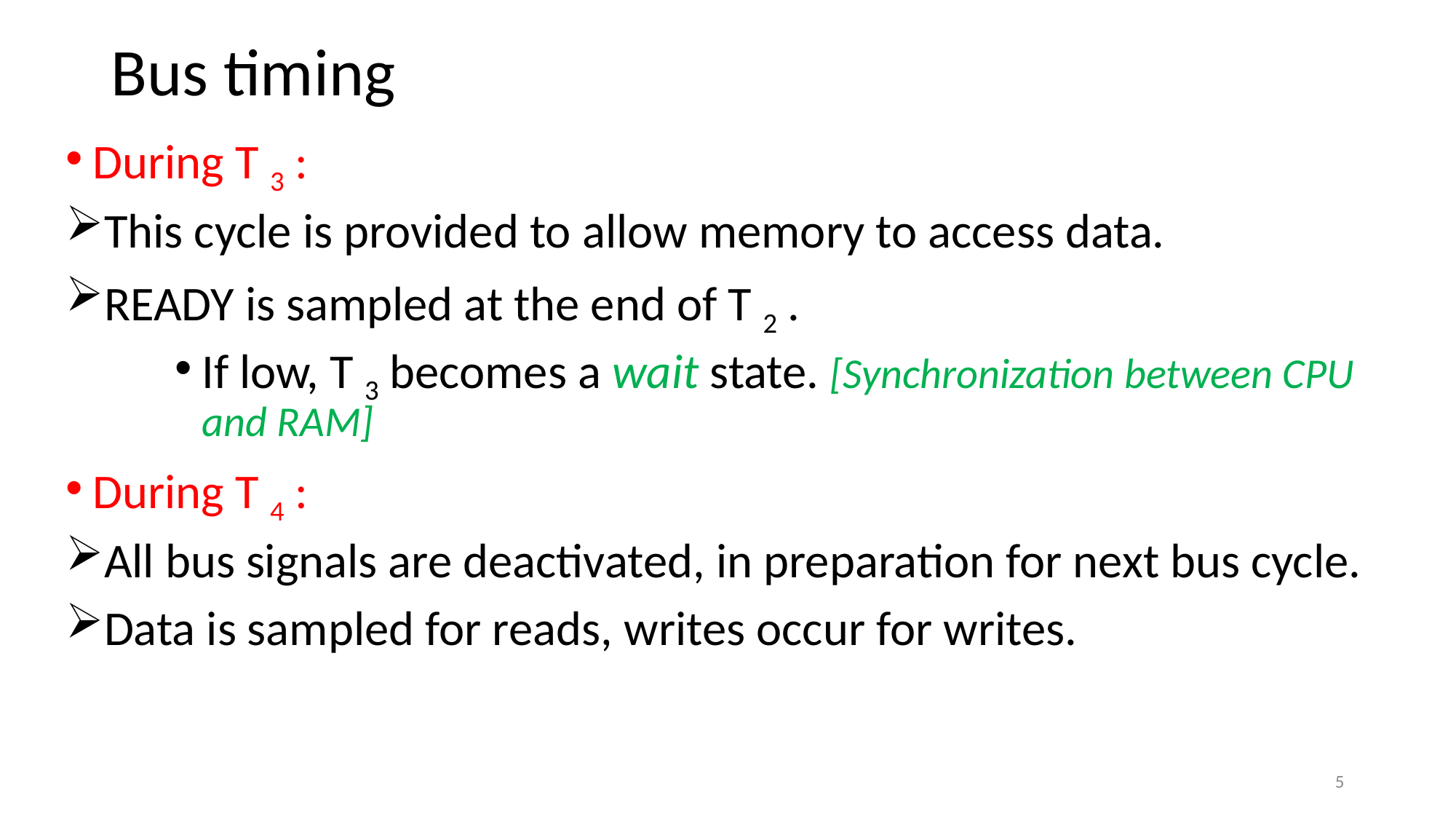

# Bus timing
During T 3 :
This cycle is provided to allow memory to access data.
READY is sampled at the end of T 2 .
If low, T 3 becomes a wait state. [Synchronization between CPU and RAM]
During T 4 :
All bus signals are deactivated, in preparation for next bus cycle.
Data is sampled for reads, writes occur for writes.

5